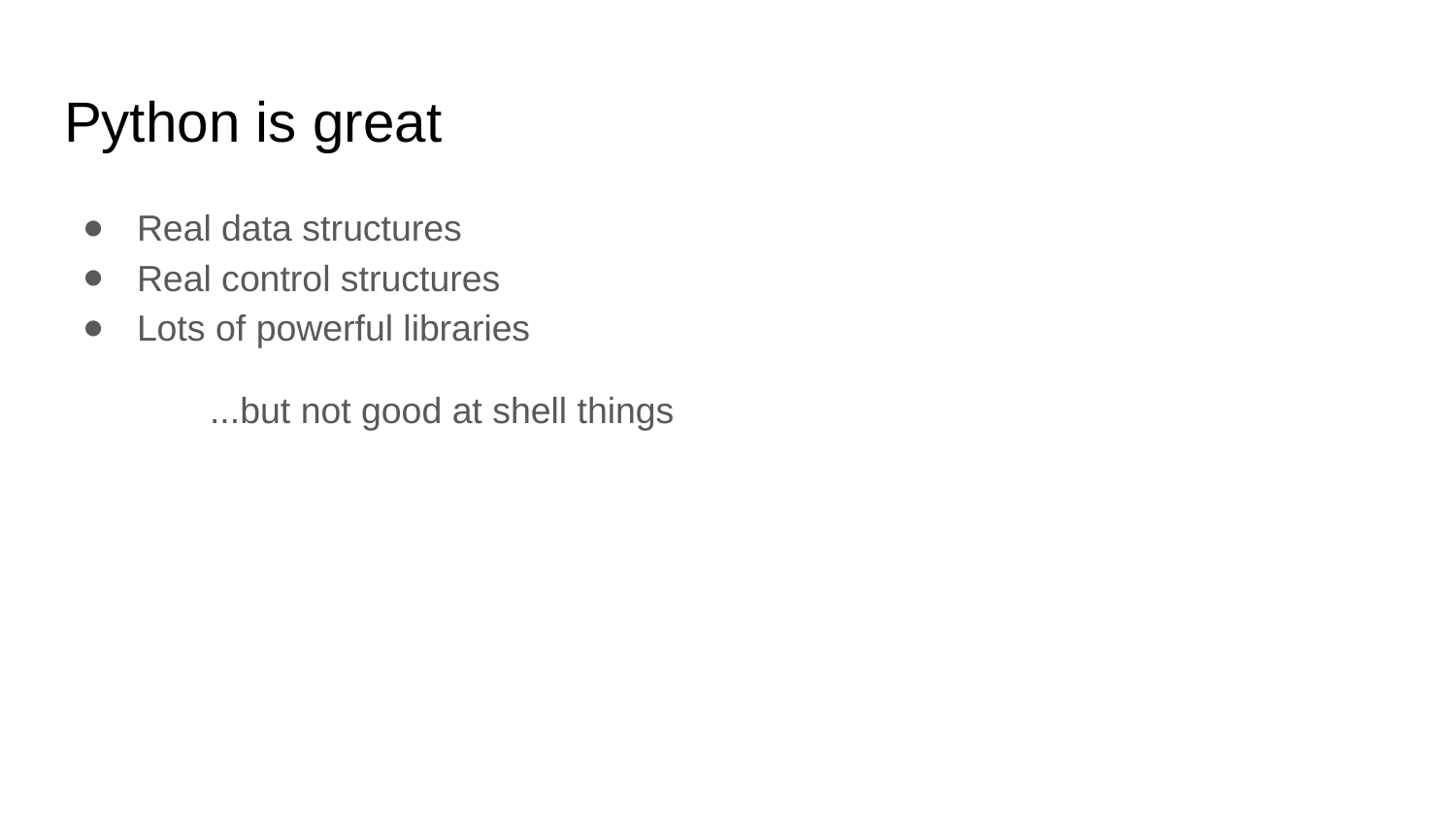

# Python is great
Real data structures
Real control structures
Lots of powerful libraries
...but not good at shell things